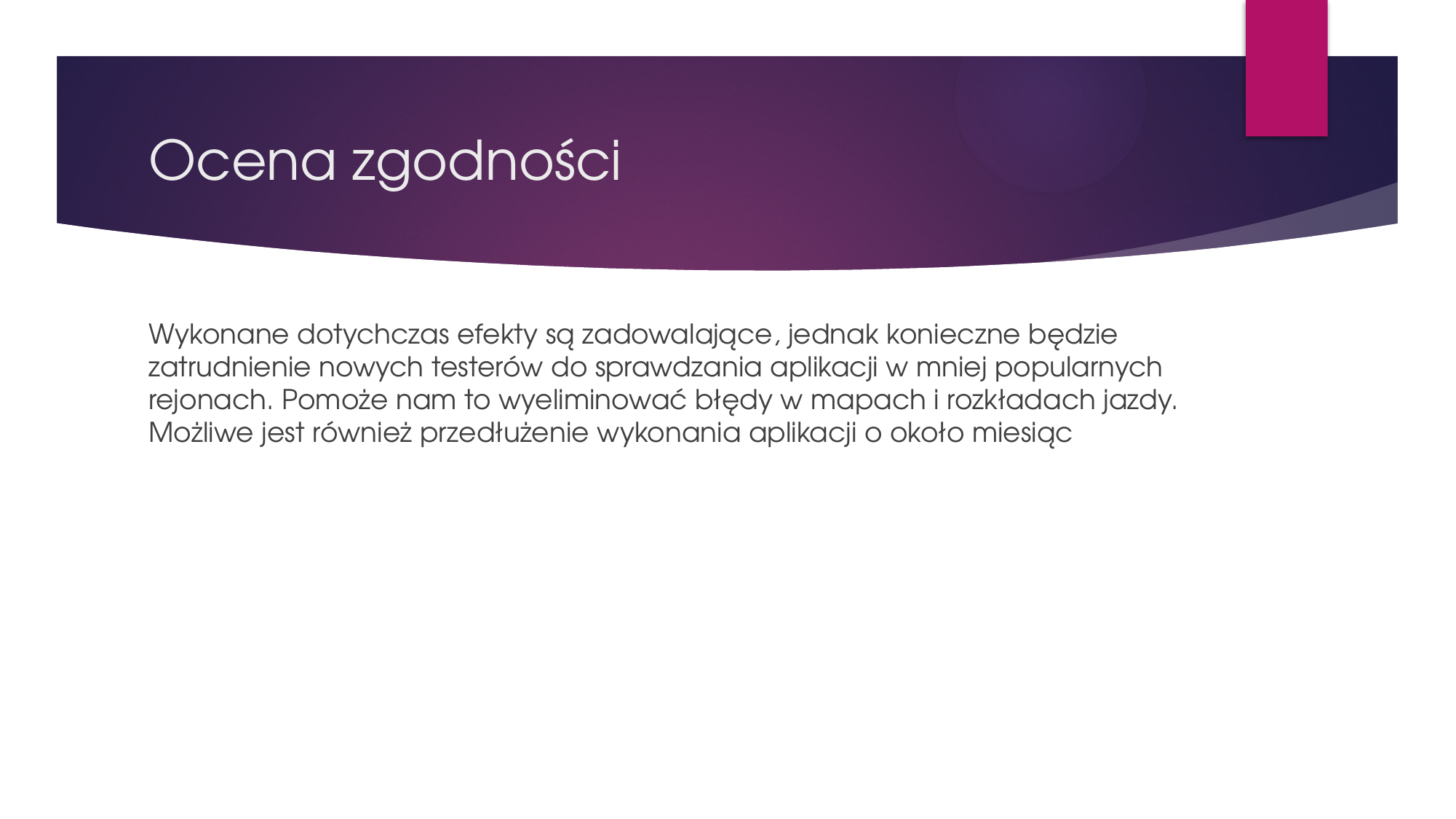

# Ocena zgodności
Wykonane dotychczas efekty są zadowalające, jednak konieczne będzie zatrudnienie nowych testerów do sprawdzania aplikacji w mniej popularnych rejonach. Pomoże nam to wyeliminować błędy w mapach i rozkładach jazdy. Możliwe jest również przedłużenie wykonania aplikacji o około miesiąc